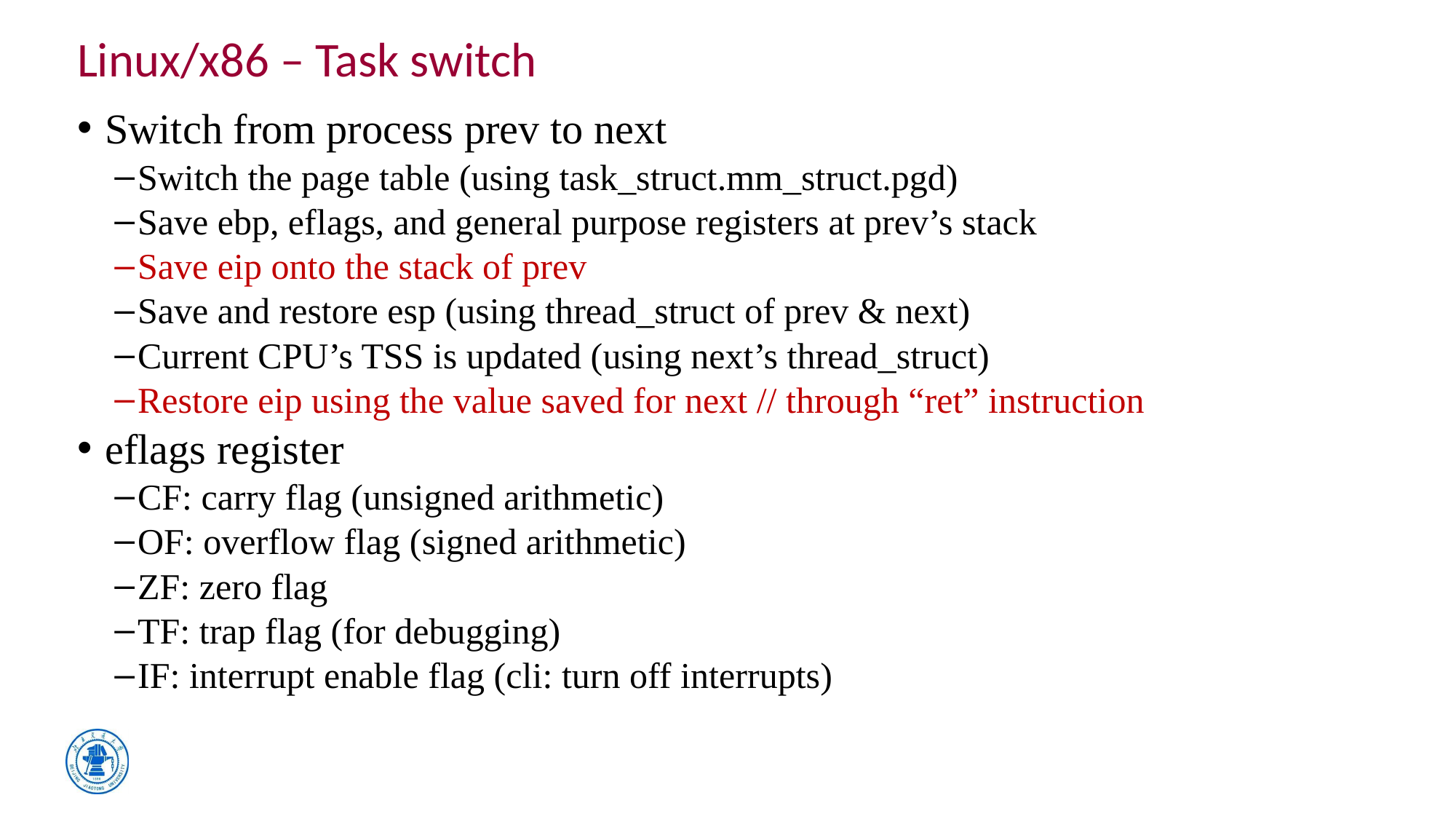

# Linux/x86 – Task switch
Switch from process prev to next
Switch the page table (using task_struct.mm_struct.pgd)
Save ebp, eflags, and general purpose registers at prev’s stack
Save eip onto the stack of prev
Save and restore esp (using thread_struct of prev & next)
Current CPU’s TSS is updated (using next’s thread_struct)
Restore eip using the value saved for next // through “ret” instruction
eflags register
CF: carry flag (unsigned arithmetic)
OF: overflow flag (signed arithmetic)
ZF: zero flag
TF: trap flag (for debugging)
IF: interrupt enable flag (cli: turn off interrupts)